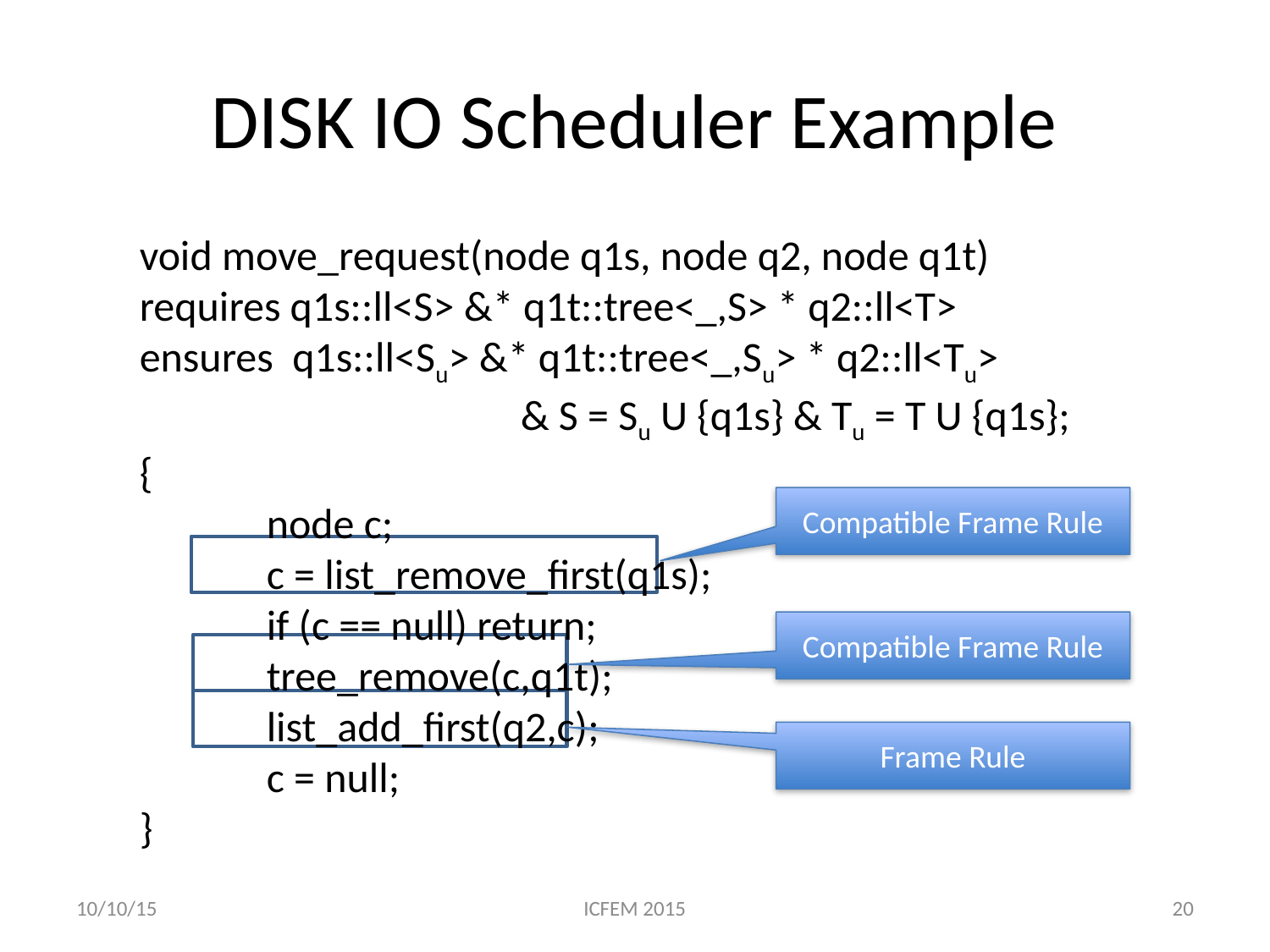

# DISK IO Scheduler Example
void move_request(node q1s, node q2, node q1t)
requires q1s::ll<S> &* q1t::tree<_,S> * q2::ll<T>
ensures  q1s::ll<Su> &* q1t::tree<_,Su> * q2::ll<Tu>
		  	& S = Su U {q1s} & Tu = T U {q1s};
{
	node c;
	c = list_remove_first(q1s);
	if (c == null) return;
	tree_remove(c,q1t);
	list_add_first(q2,c);
	c = null;
}
Compatible Frame Rule

Compatible Frame Rule

Frame Rule
10/10/15
ICFEM 2015
20